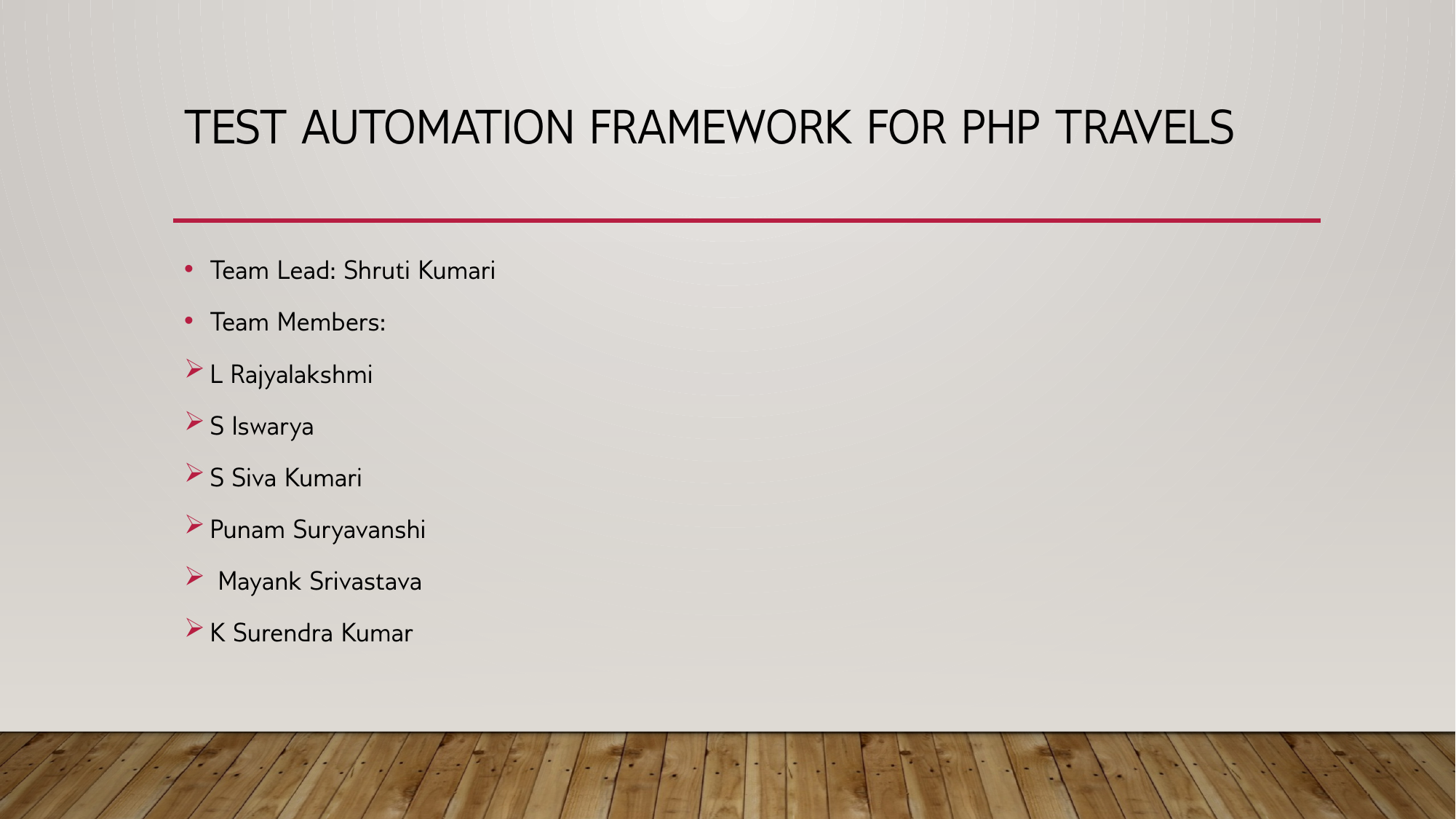

# Test Automation framework for PHP Travels
Team Lead: Shruti Kumari
Team Members:
L Rajyalakshmi
S Iswarya
S Siva Kumari
Punam Suryavanshi
 Mayank Srivastava
K Surendra Kumar